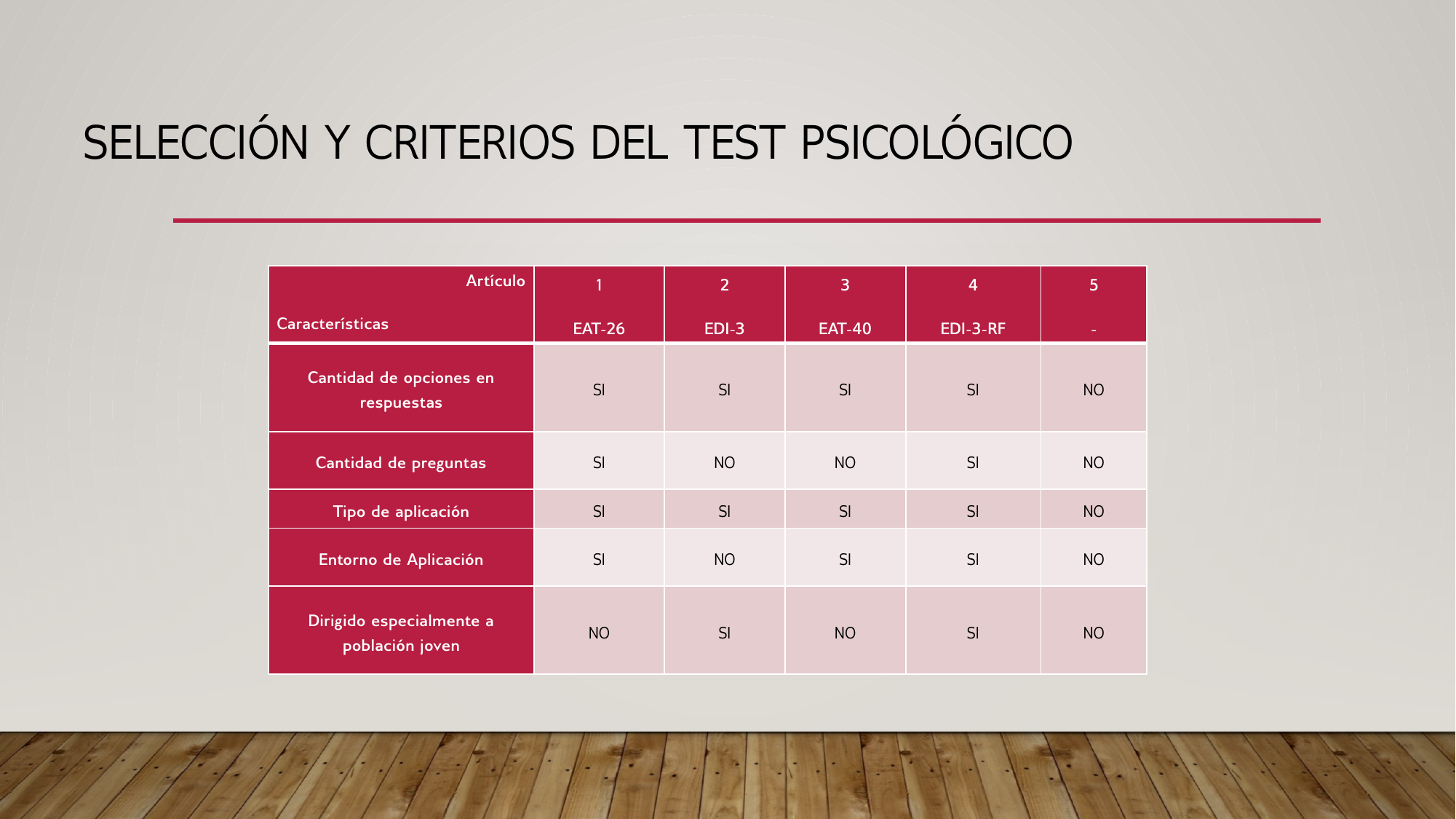

# Selección y CRITERIOS del test psicológico
| Artículo Características | 1 EAT-26 | 2 EDI-3 | 3 EAT-40 | 4 EDI-3-RF | 5 - |
| --- | --- | --- | --- | --- | --- |
| Cantidad de opciones en respuestas | SI | SI | SI | SI | NO |
| Cantidad de preguntas | SI | NO | NO | SI | NO |
| Tipo de aplicación | SI | SI | SI | SI | NO |
| Entorno de Aplicación | SI | NO | SI | SI | NO |
| Dirigido especialmente a población joven | NO | SI | NO | SI | NO |